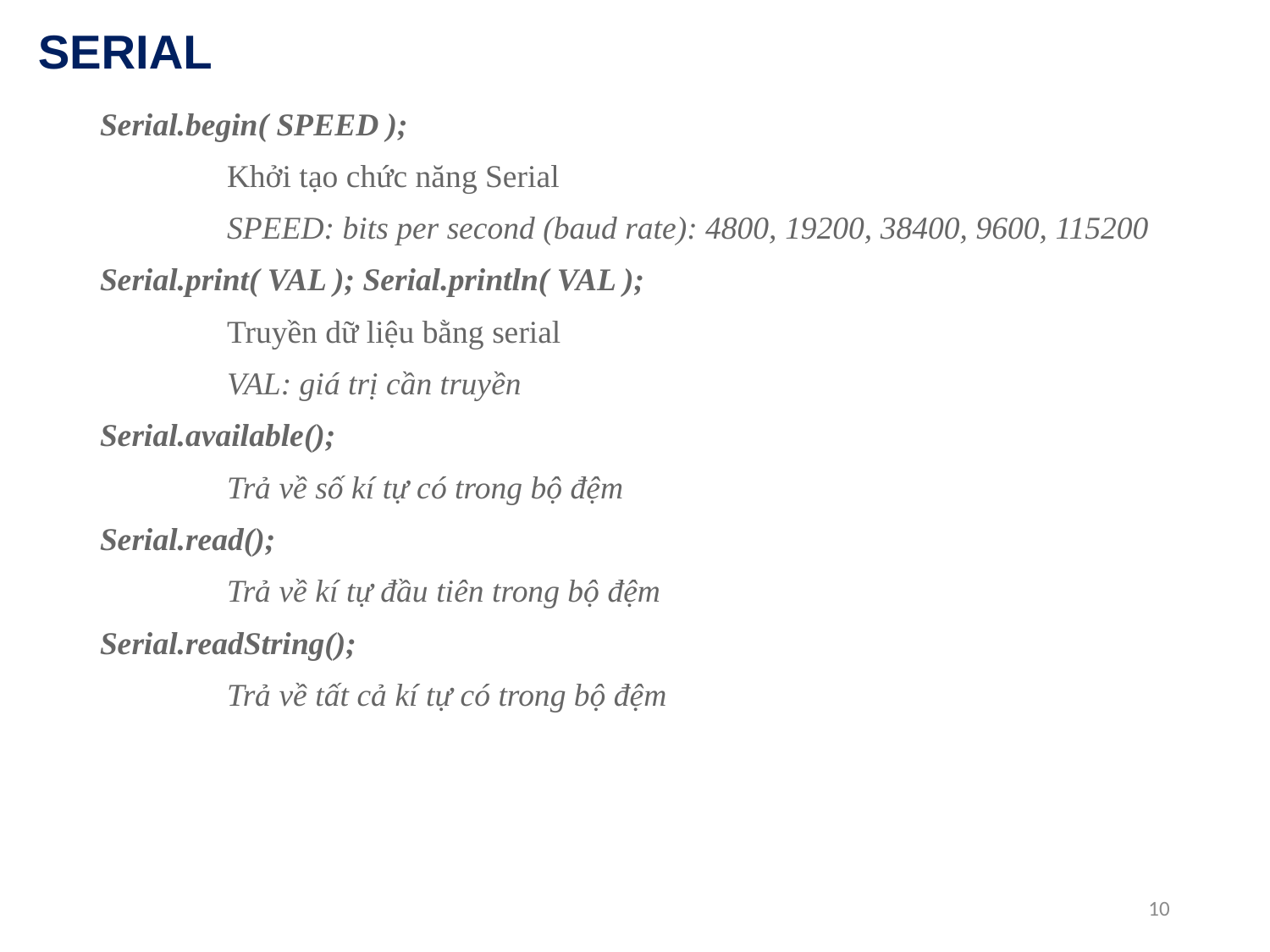

SERIAL
Serial.begin( SPEED );
	Khởi tạo chức năng Serial
            	SPEED: bits per second (baud rate): 4800, 19200, 38400, 9600, 115200
Serial.print( VAL ); Serial.println( VAL );
	Truyền dữ liệu bằng serial
	VAL: giá trị cần truyền
Serial.available();
	Trả về số kí tự có trong bộ đệm
Serial.read();
	Trả về kí tự đầu tiên trong bộ đệm
Serial.readString();
	Trả về tất cả kí tự có trong bộ đệm

10